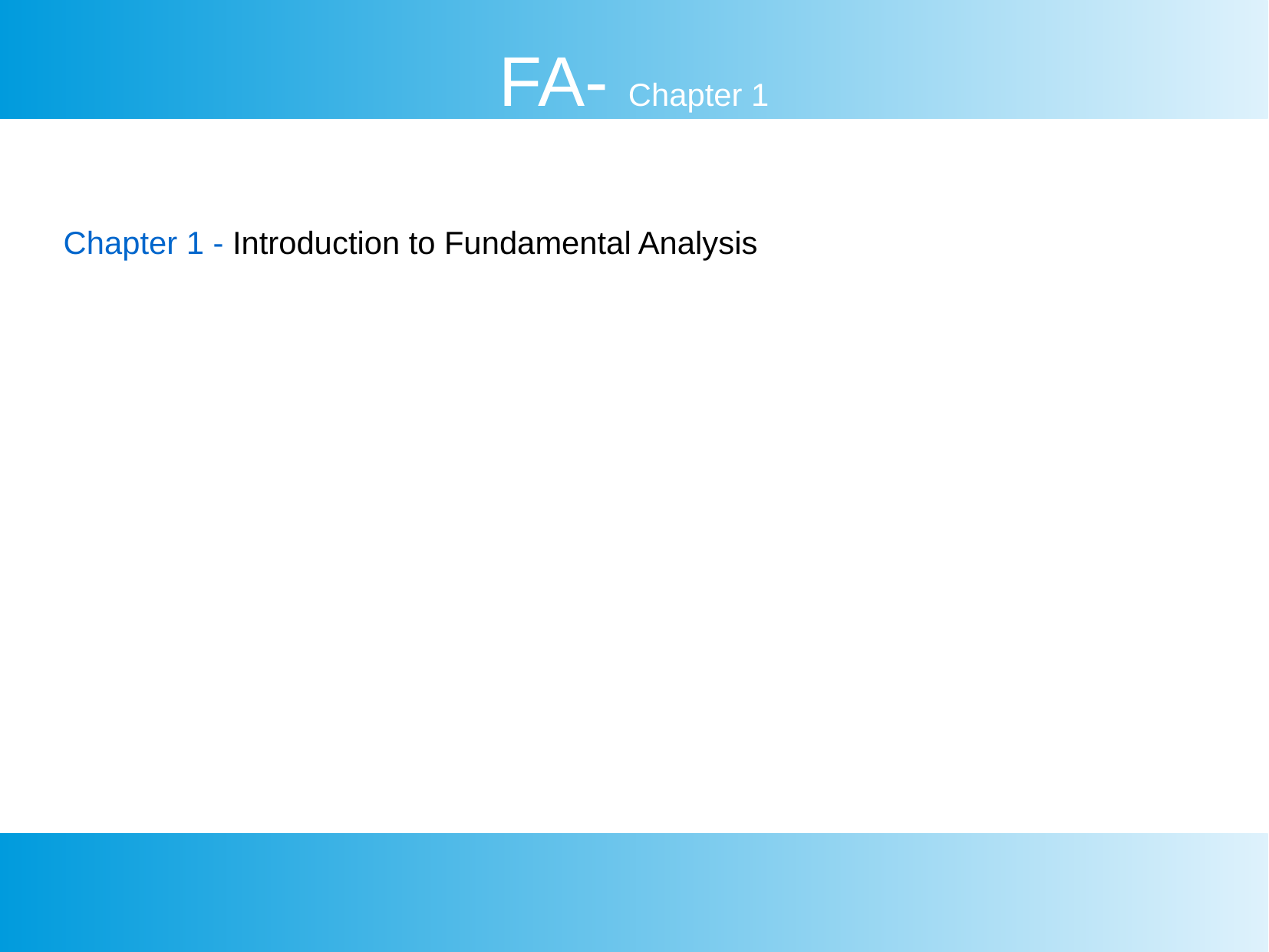

FA- Chapter 1
Chapter 1 - Introduction to Fundamental Analysis